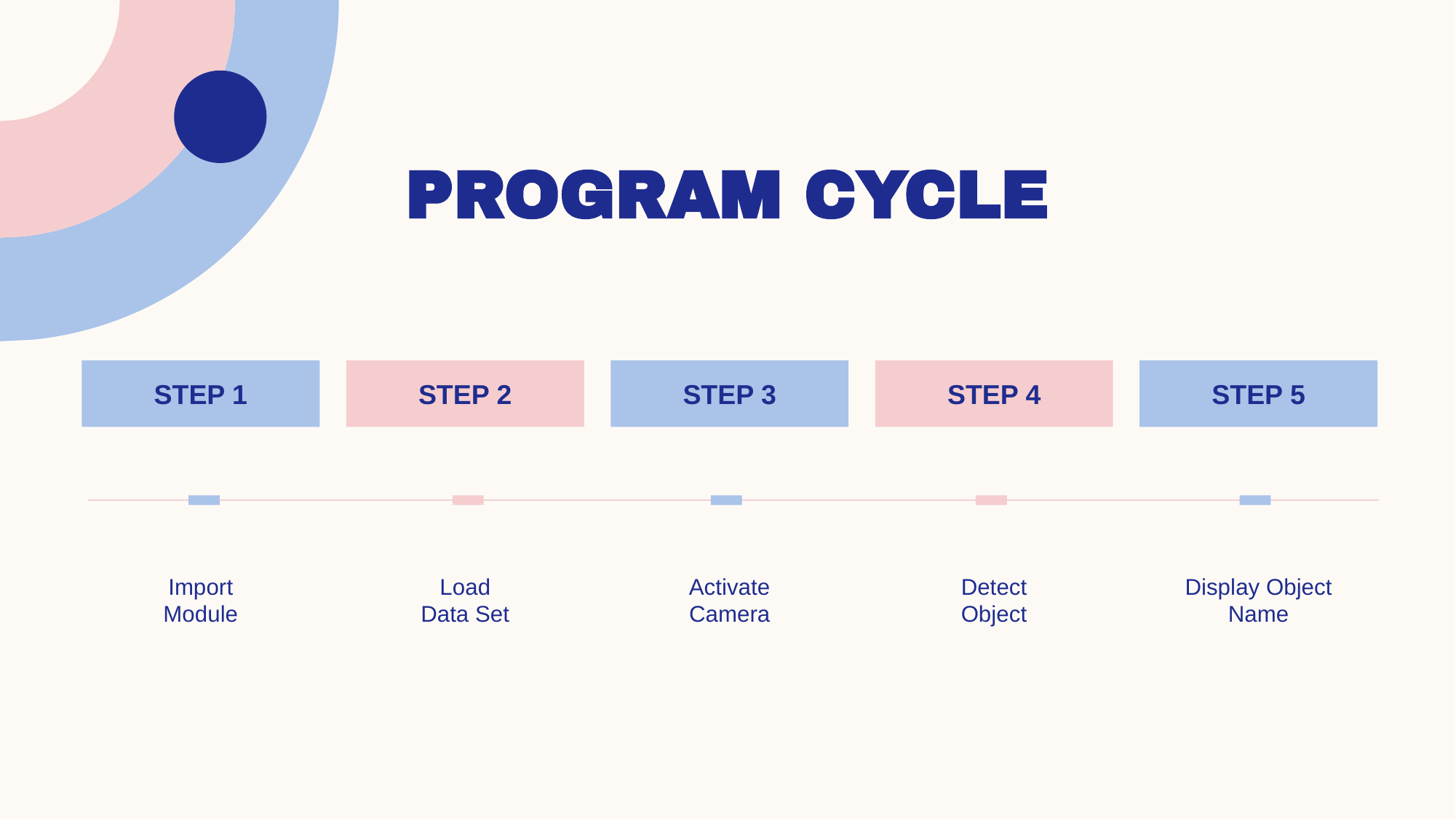

# Program Cycle
Step 1
Step 2
Step 3
Step 4
Step 5

Import
Module
Load
Data Set
Activate
Camera
Detect
Object
Display Object
Name